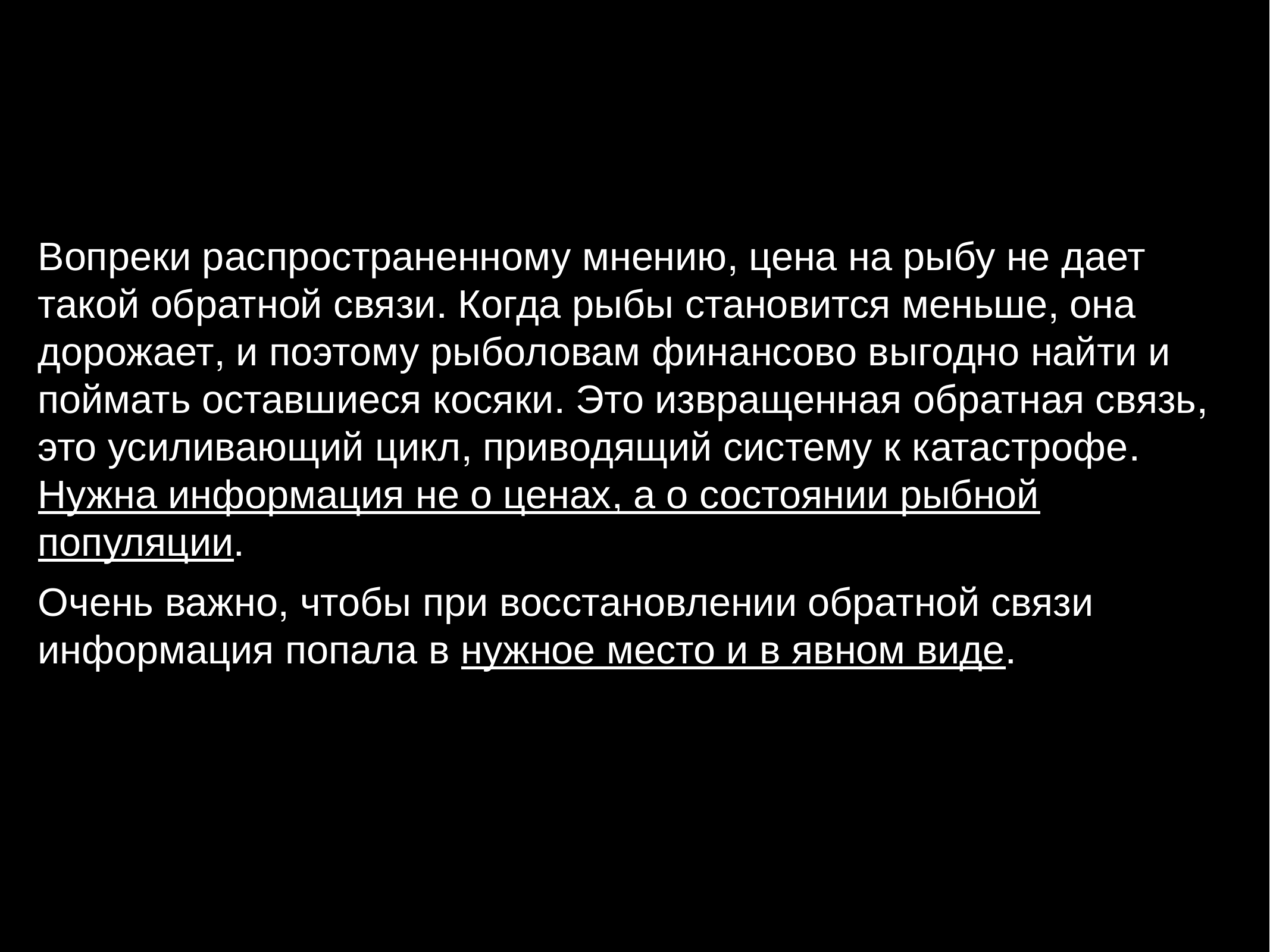

54
Вопреки распространенному мнению, цена на рыбу не дает такой обратной связи. Когда рыбы становится меньше, она дорожает, и поэтому рыболовам финансово выгодно найти и поймать оставшиеся косяки. Это извращенная обратная связь, это усиливающий цикл, приводящий систему к катастрофе. Нужна информация не о ценах, а о состоянии рыбной популяции.
Очень важно, чтобы при восстановлении обратной связи информация попала в нужное место и в явном виде.